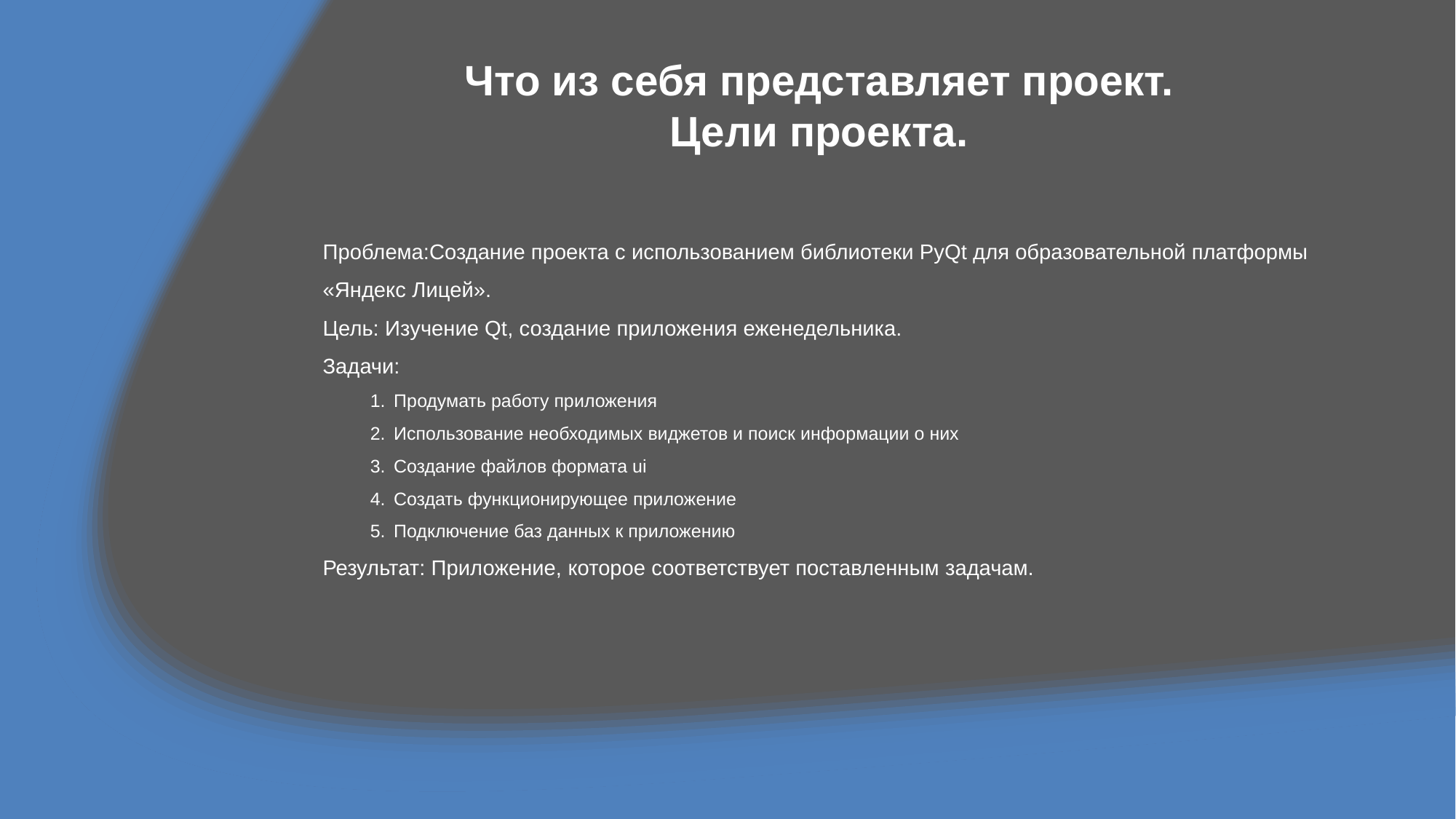

# Что из себя представляет проект. Цели проекта.
Проблема:Создание проекта с использованием библиотеки PyQt для образовательной платформы «Яндекс Лицей».
Цель: Изучение Qt, создание приложения еженедельника.
Задачи:
Продумать работу приложения
Использование необходимых виджетов и поиск информации о них
Создание файлов формата ui
Создать функционирующее приложение
Подключение баз данных к приложению
Результат: Приложение, которое соответствует поставленным задачам.